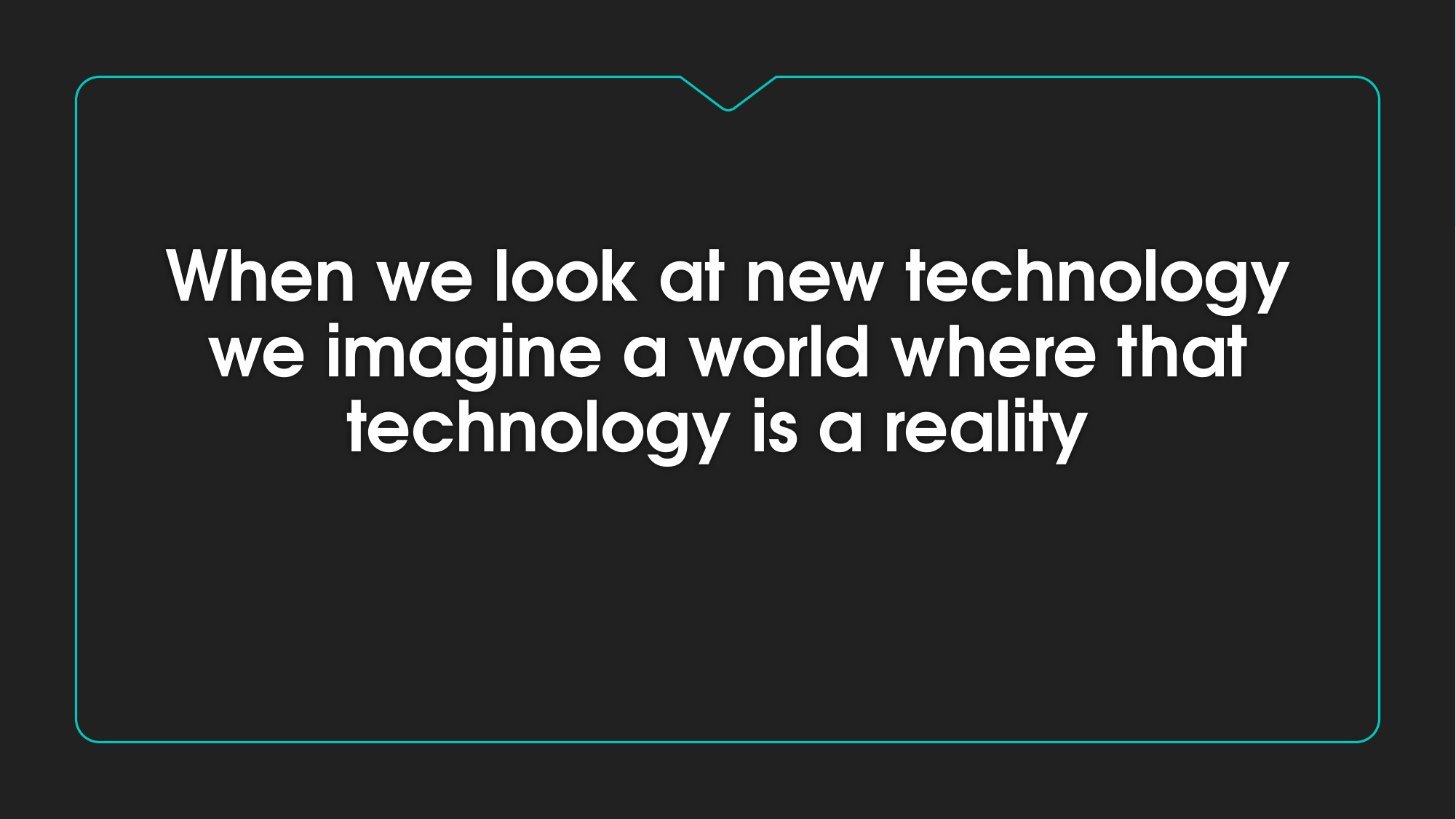

# When we look at new technology we imagine a world where that technology is a reality